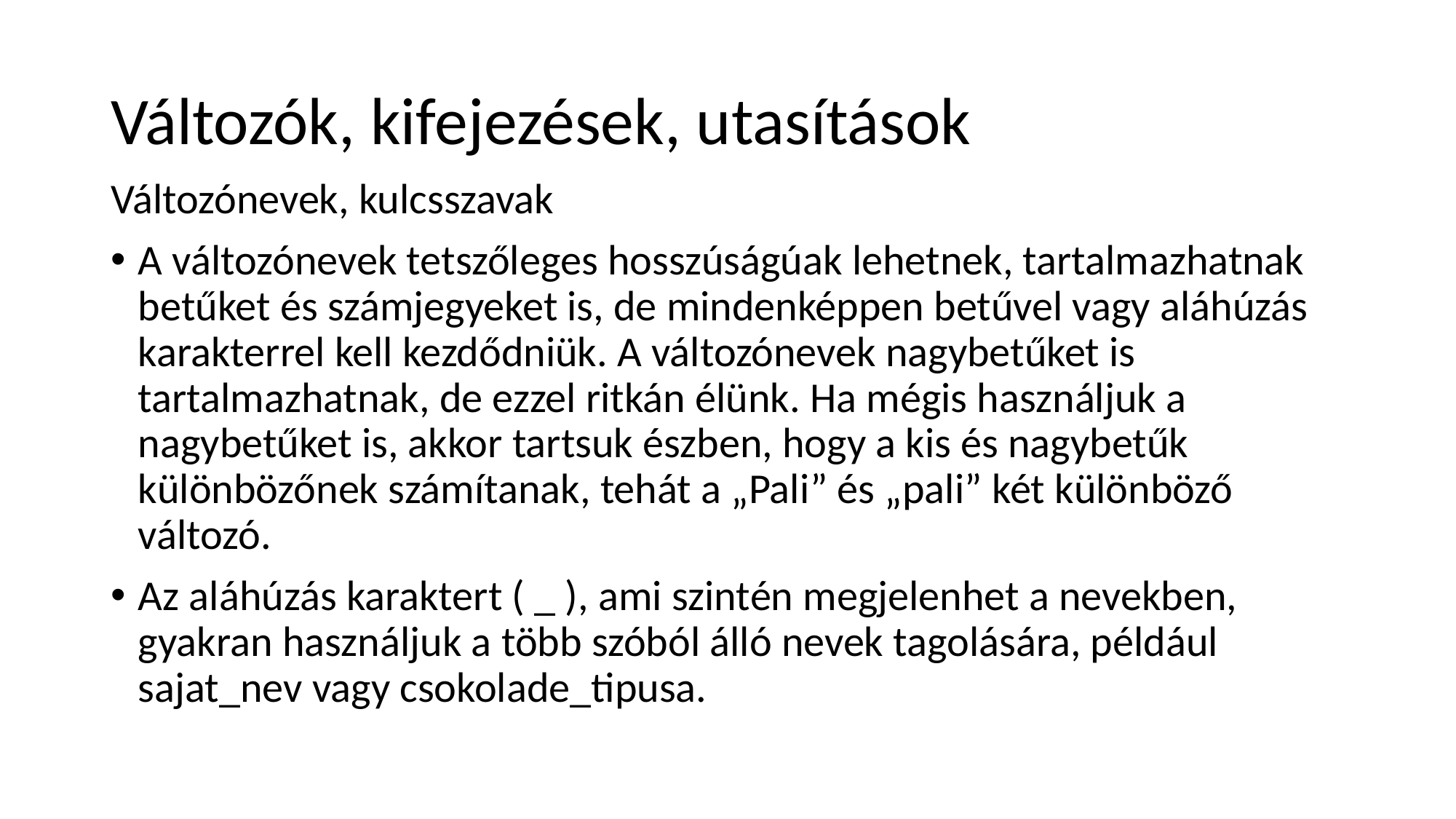

# Változók, kifejezések, utasítások
Változónevek, kulcsszavak
A változónevek tetszőleges hosszúságúak lehetnek, tartalmazhatnak betűket és számjegyeket is, de mindenképpen betűvel vagy aláhúzás karakterrel kell kezdődniük. A változónevek nagybetűket is tartalmazhatnak, de ezzel ritkán élünk. Ha mégis használjuk a nagybetűket is, akkor tartsuk észben, hogy a kis és nagybetűk különbözőnek számítanak, tehát a „Pali” és „pali” két különböző változó.
Az aláhúzás karaktert ( _ ), ami szintén megjelenhet a nevekben, gyakran használjuk a több szóból álló nevek tagolására, például sajat_nev vagy csokolade_tipusa.